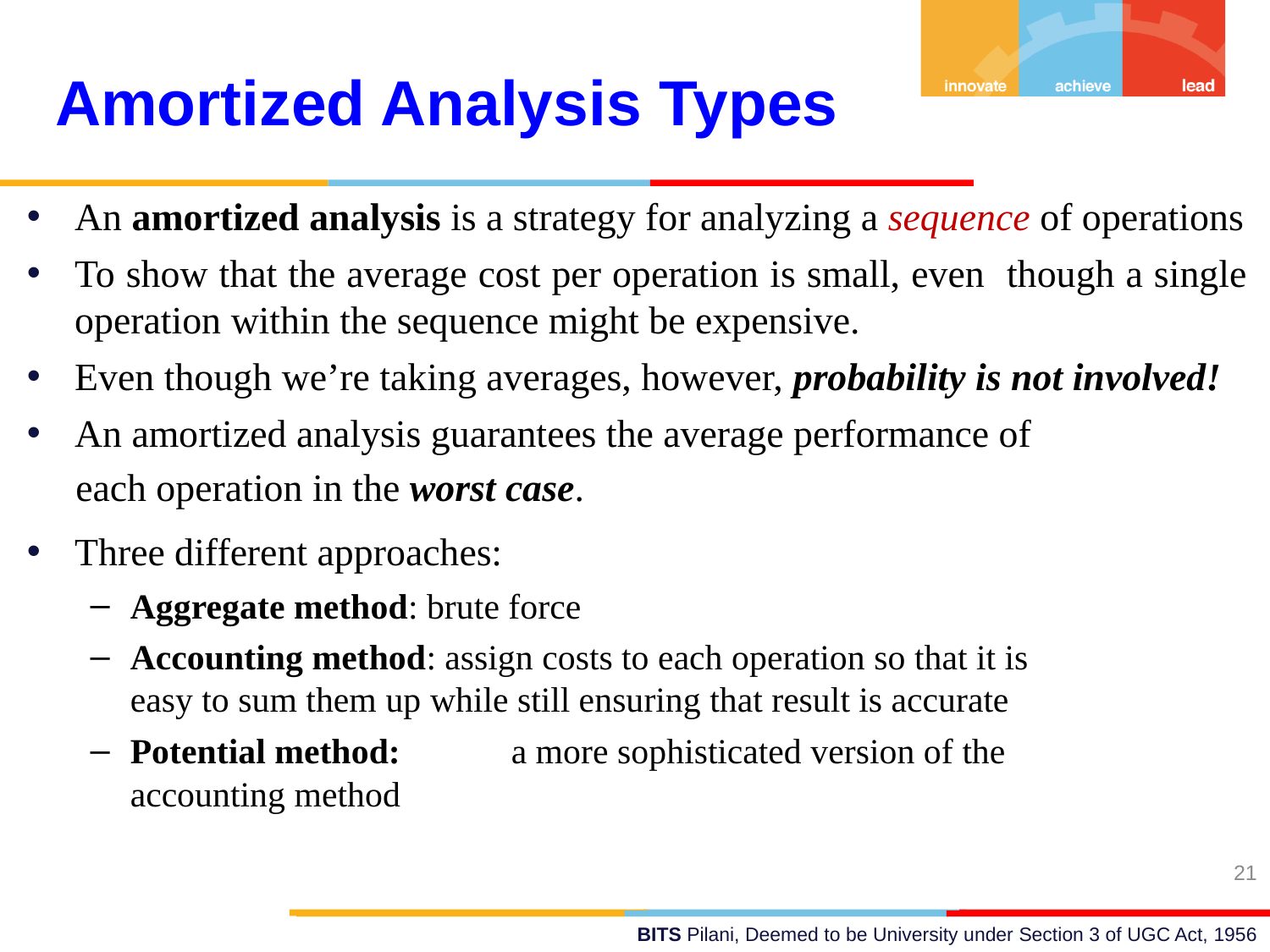

Amortized Analysis Types
An amortized analysis is a strategy for analyzing a sequence of operations
To show that the average cost per operation is small, even  though a single operation within the sequence might be expensive.
Even though we’re taking averages, however, probability is not involved!
An amortized analysis guarantees the average performance of
     each operation in the worst case.
Three different approaches:
Aggregate method: brute force
Accounting method: assign costs to each operation so that it is
easy to sum them up while still ensuring that result is accurate
Potential method:	a more sophisticated version of the  accounting method
21